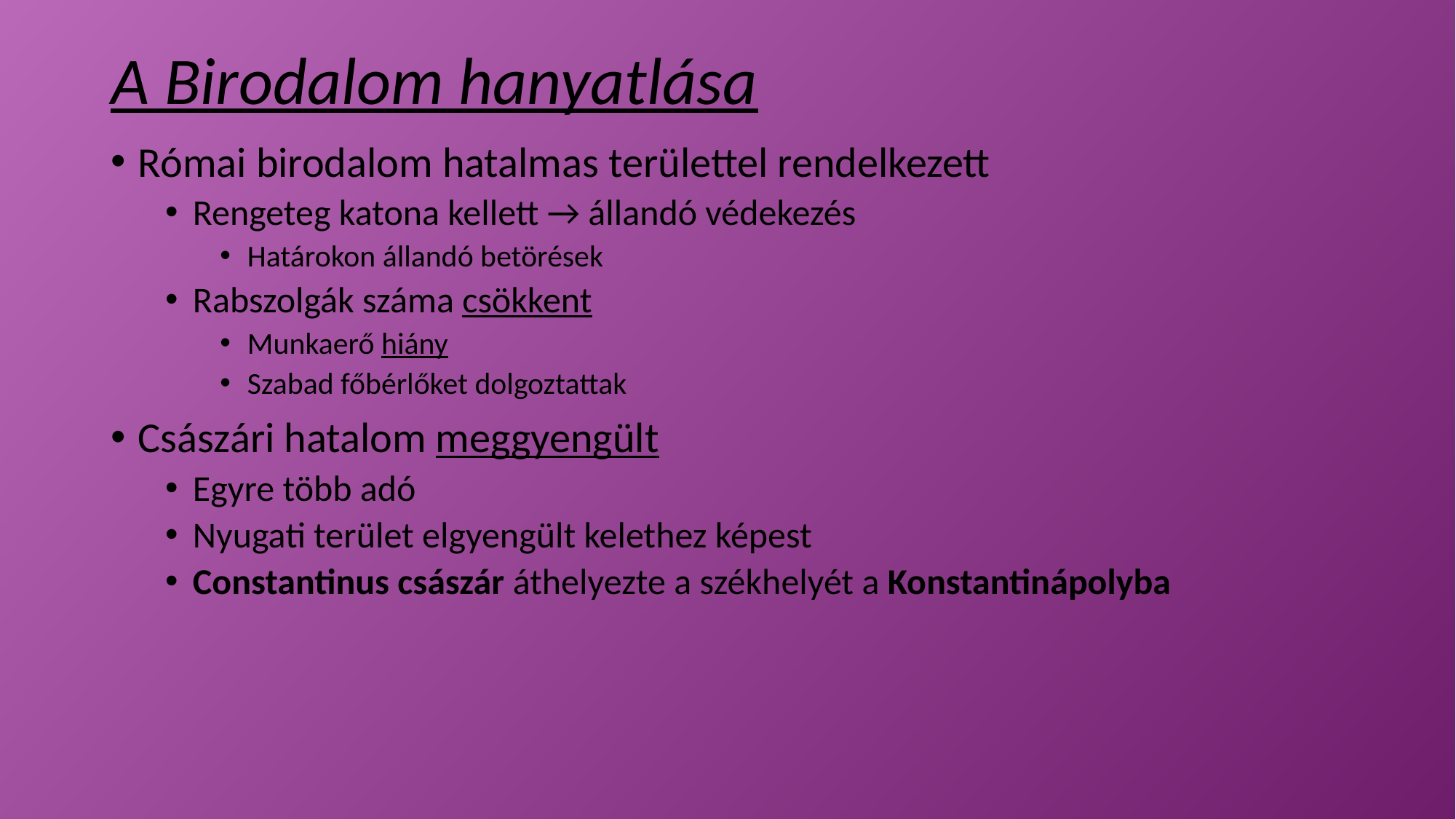

# A Birodalom hanyatlása
Római birodalom hatalmas területtel rendelkezett
Rengeteg katona kellett → állandó védekezés
Határokon állandó betörések
Rabszolgák száma csökkent
Munkaerő hiány
Szabad főbérlőket dolgoztattak
Császári hatalom meggyengült
Egyre több adó
Nyugati terület elgyengült kelethez képest
Constantinus császár áthelyezte a székhelyét a Konstantinápolyba